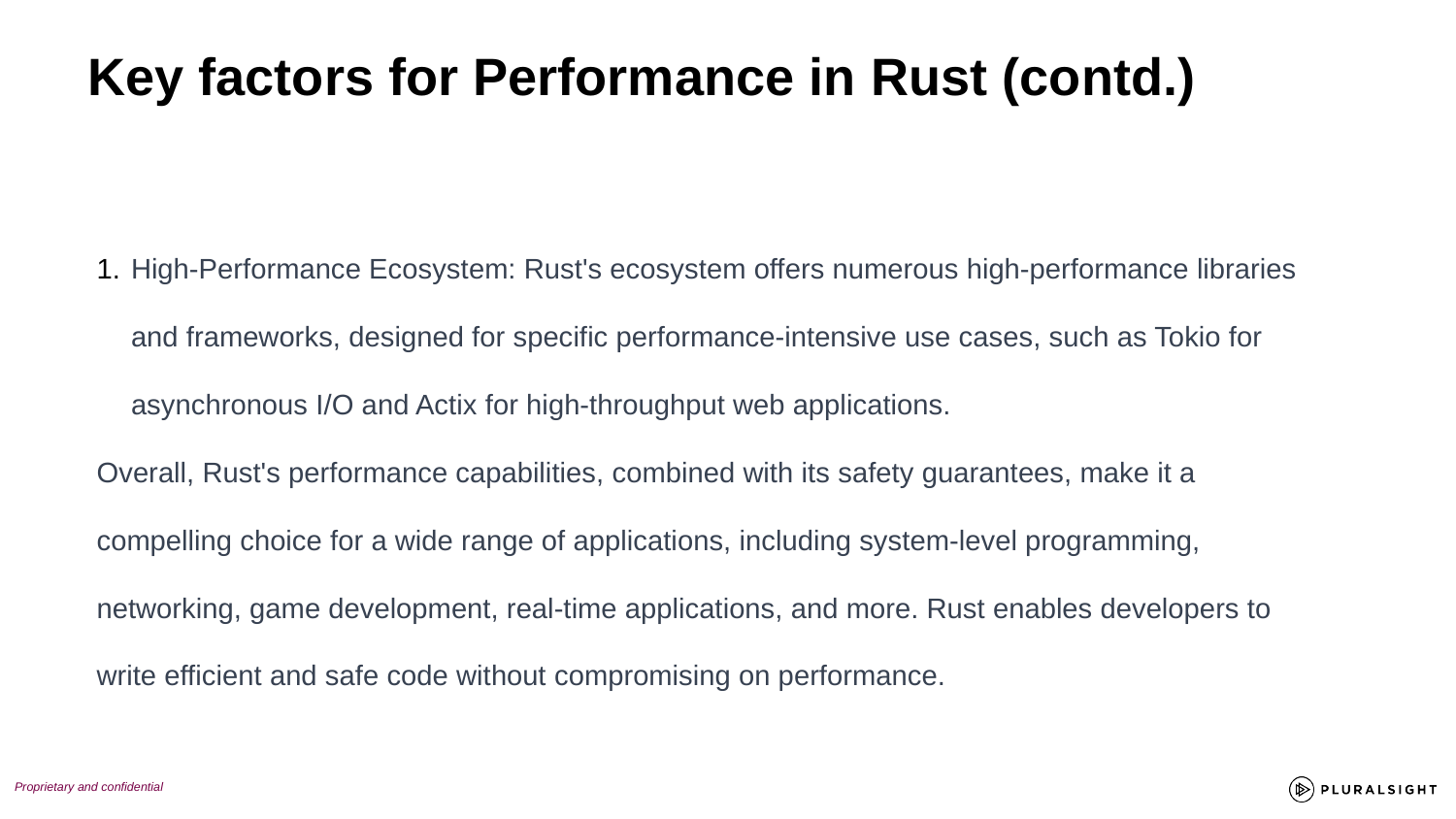

Key factors for Performance in Rust (contd.)
High-Performance Ecosystem: Rust's ecosystem offers numerous high-performance libraries and frameworks, designed for specific performance-intensive use cases, such as Tokio for asynchronous I/O and Actix for high-throughput web applications.
Overall, Rust's performance capabilities, combined with its safety guarantees, make it a compelling choice for a wide range of applications, including system-level programming, networking, game development, real-time applications, and more. Rust enables developers to write efficient and safe code without compromising on performance.